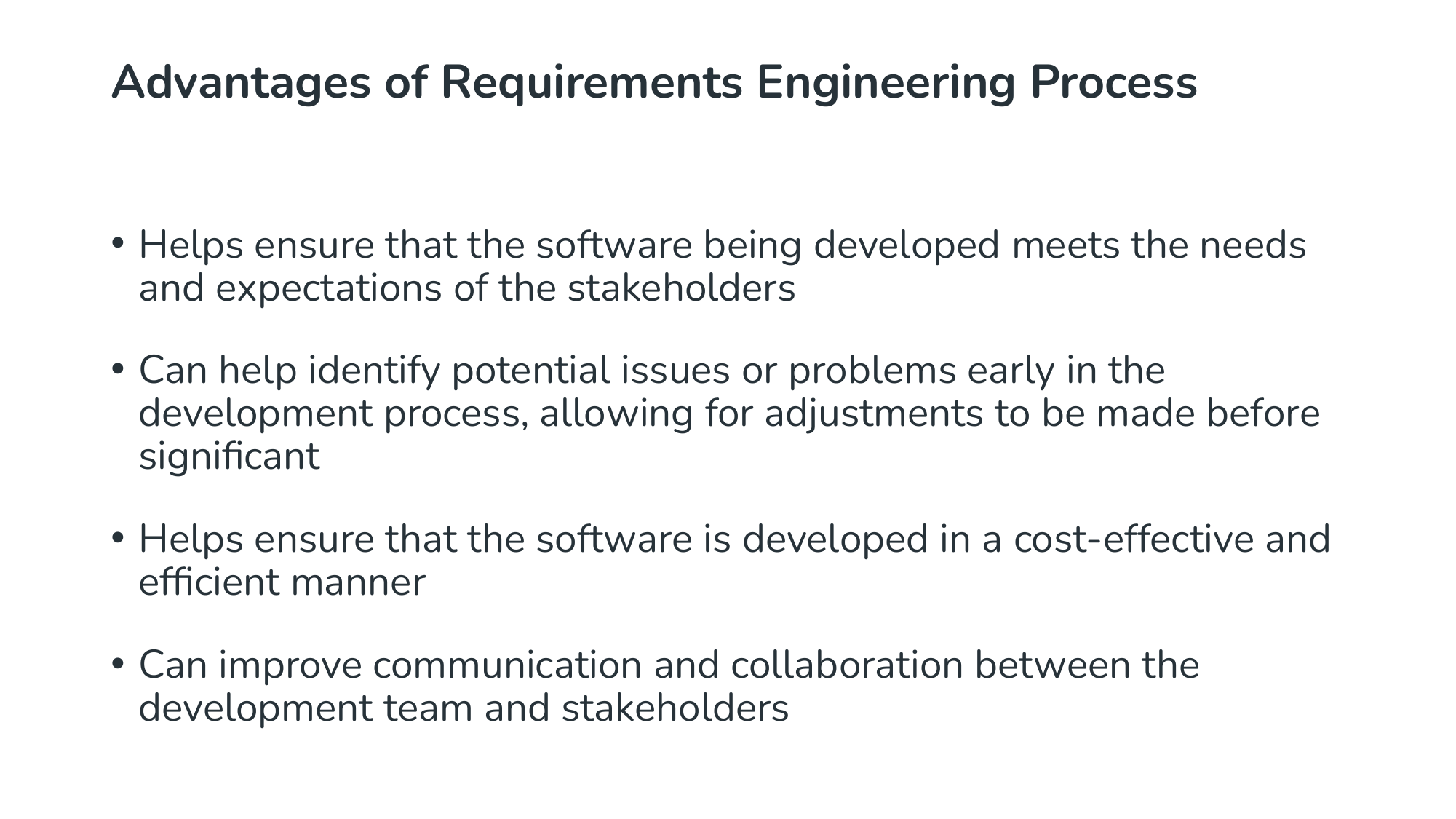

# Advantages of Requirements Engineering Process
Helps ensure that the software being developed meets the needs and expectations of the stakeholders
Can help identify potential issues or problems early in the development process, allowing for adjustments to be made before significant
Helps ensure that the software is developed in a cost-effective and efficient manner
Can improve communication and collaboration between the development team and stakeholders